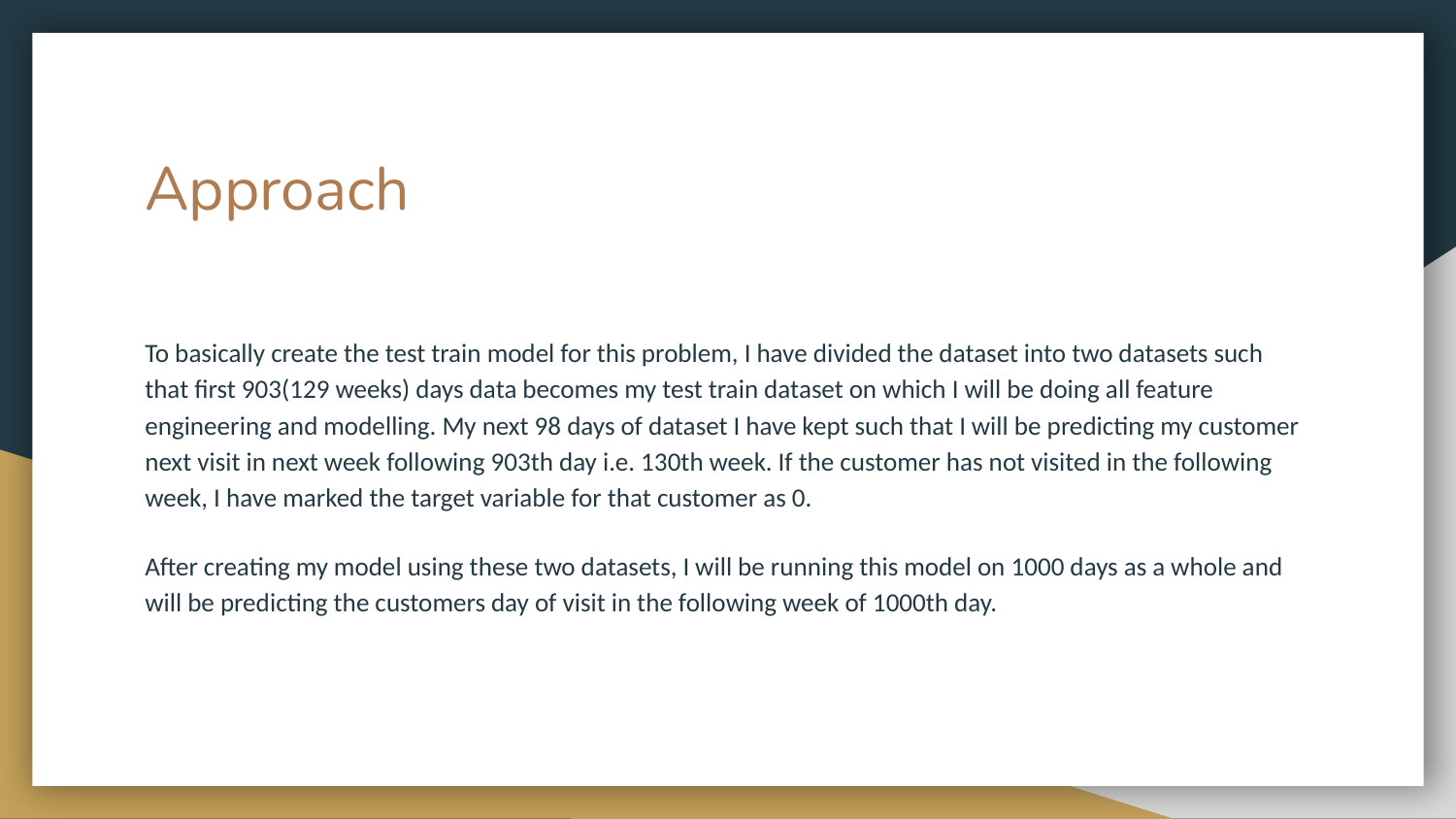

# Approach
To basically create the test train model for this problem, I have divided the dataset into two datasets such that first 903(129 weeks) days data becomes my test train dataset on which I will be doing all feature engineering and modelling. My next 98 days of dataset I have kept such that I will be predicting my customer next visit in next week following 903th day i.e. 130th week. If the customer has not visited in the following week, I have marked the target variable for that customer as 0.
After creating my model using these two datasets, I will be running this model on 1000 days as a whole and will be predicting the customers day of visit in the following week of 1000th day.